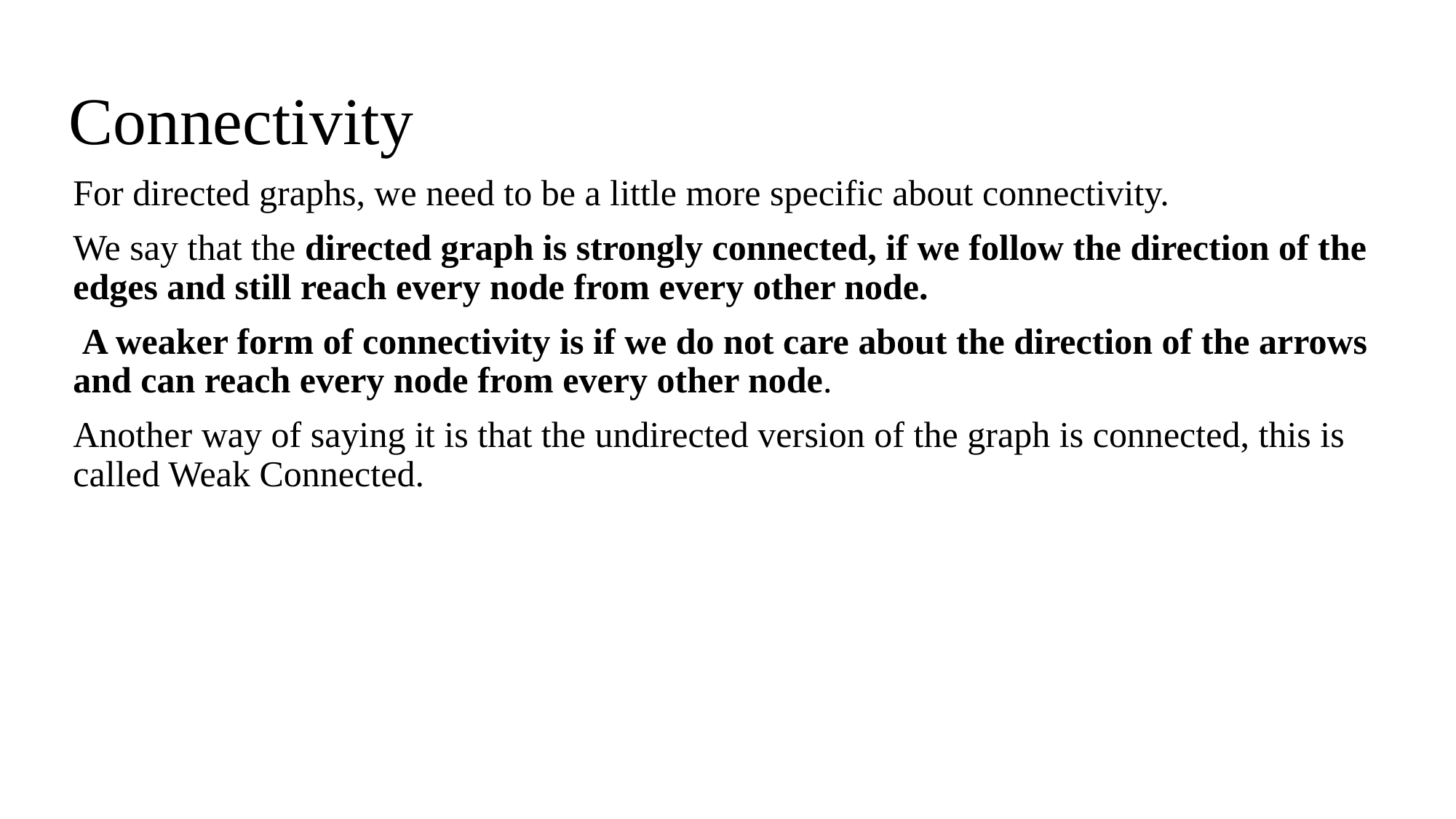

# Connectivity
For directed graphs, we need to be a little more specific about connectivity.
We say that the directed graph is strongly connected, if we follow the direction of the edges and still reach every node from every other node.
 A weaker form of connectivity is if we do not care about the direction of the arrows and can reach every node from every other node.
Another way of saying it is that the undirected version of the graph is connected, this is called Weak Connected.